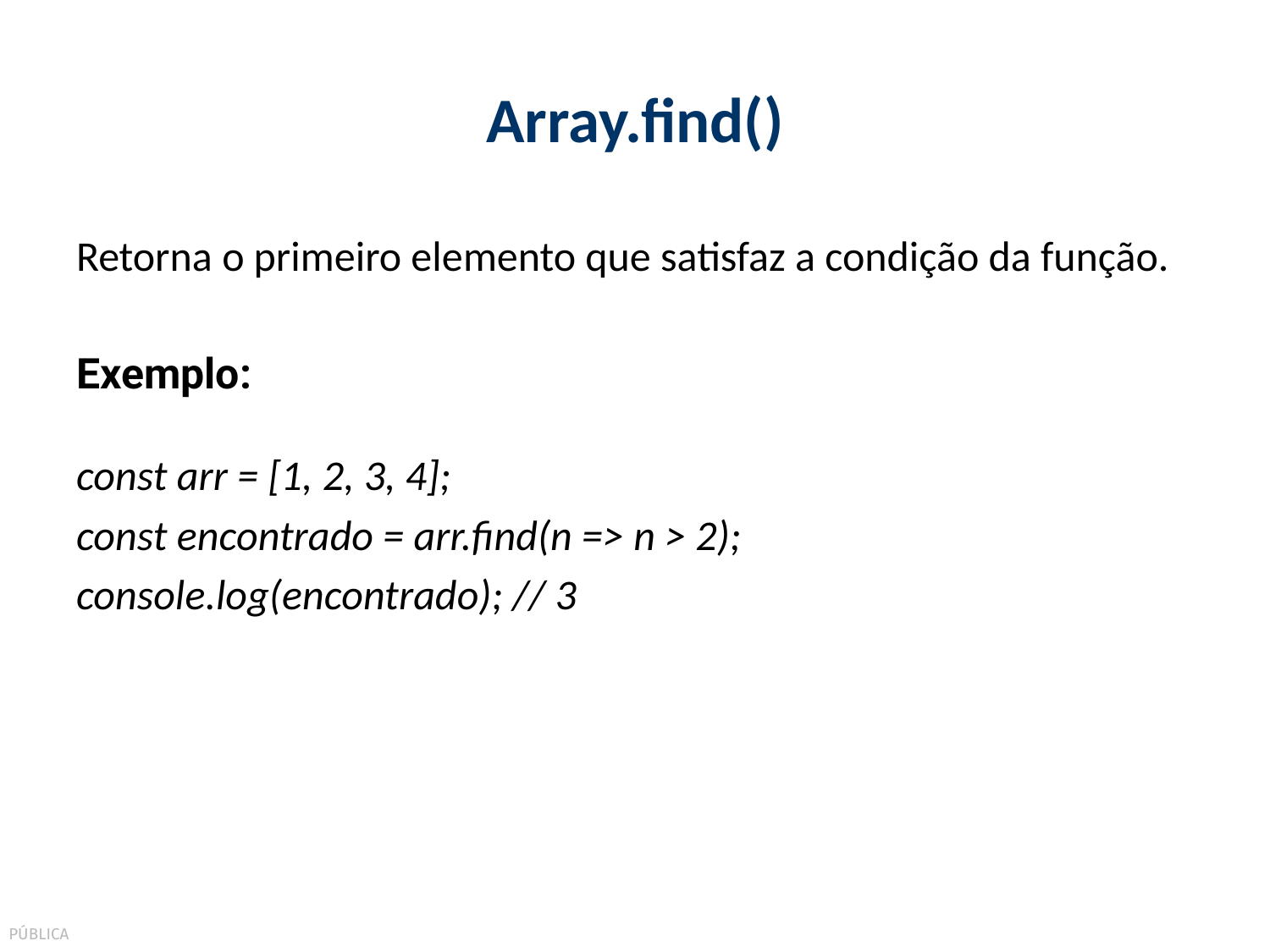

# Array.find()
Retorna o primeiro elemento que satisfaz a condição da função.

Exemplo:
const arr = [1, 2, 3, 4];
const encontrado = arr.find(n => n > 2);
console.log(encontrado); // 3